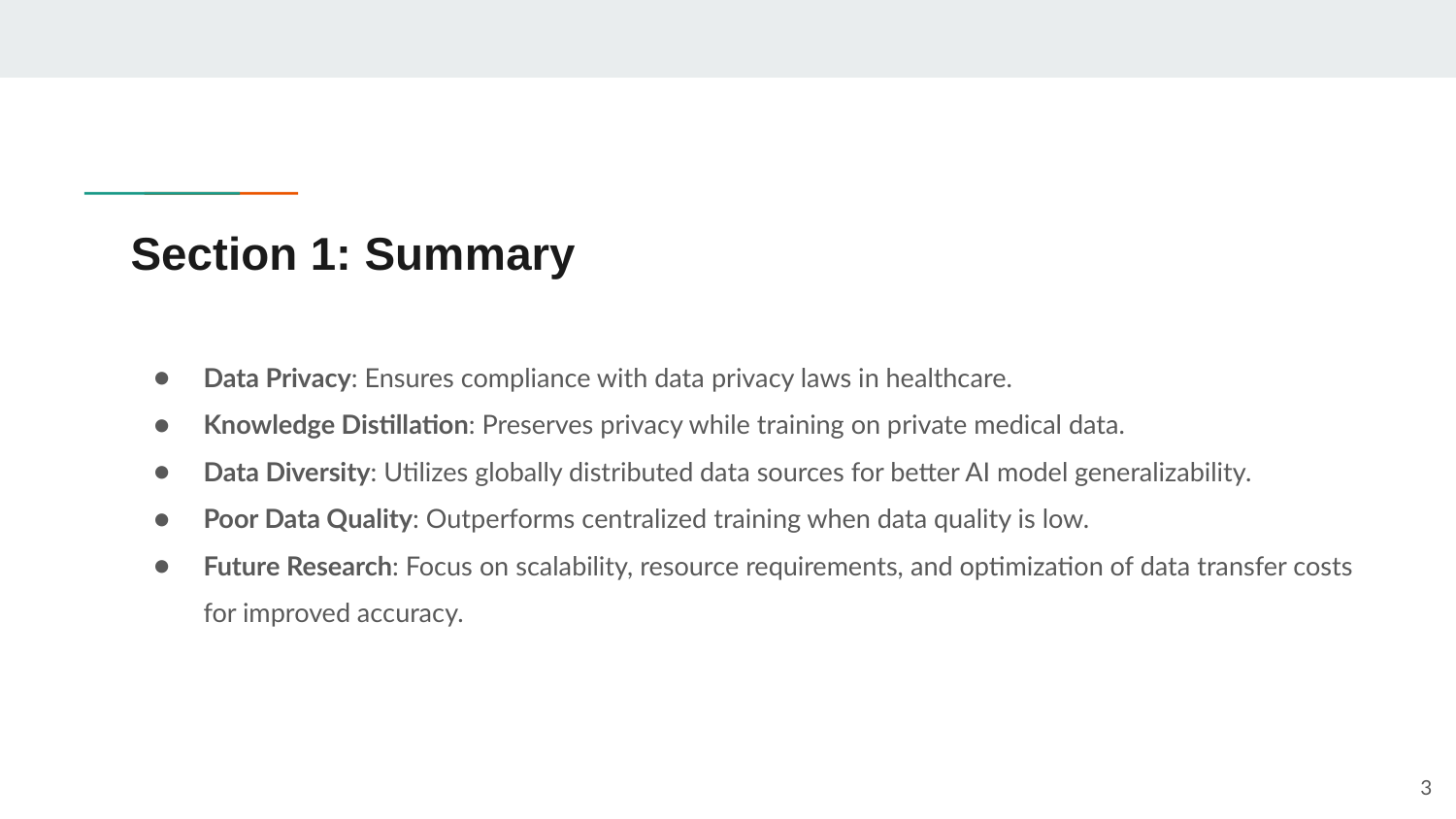

# Section 1: Summary
Data Privacy: Ensures compliance with data privacy laws in healthcare.
Knowledge Distillation: Preserves privacy while training on private medical data.
Data Diversity: Utilizes globally distributed data sources for better AI model generalizability.
Poor Data Quality: Outperforms centralized training when data quality is low.
Future Research: Focus on scalability, resource requirements, and optimization of data transfer costs for improved accuracy.
3